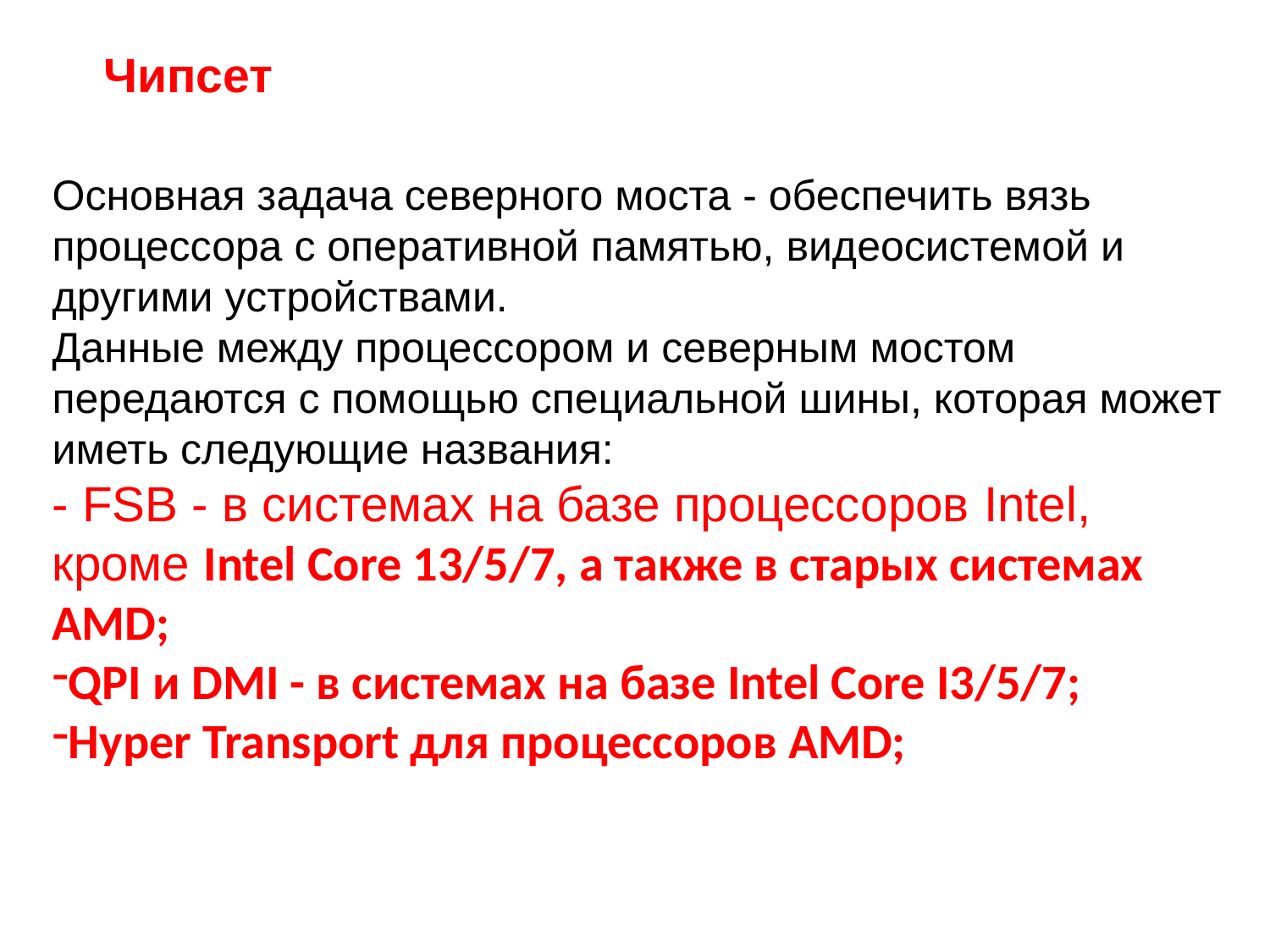

# Чипсет
Основная задача северного моста - обеспечить вязь процессора с оперативной памятью, видеосистемой и другими устройствами.
Данные между процессором и северным мостом передаются с помощью специальной шины, которая может иметь следующие названия:
- FSB - в системах на базе процессоров Intel, кроме Intel Core 13/5/7, а также в старых системах AMD;
QPI и DMI - в системах на базе Intel Core I3/5/7;
Hyper Transport для процессоров AMD;